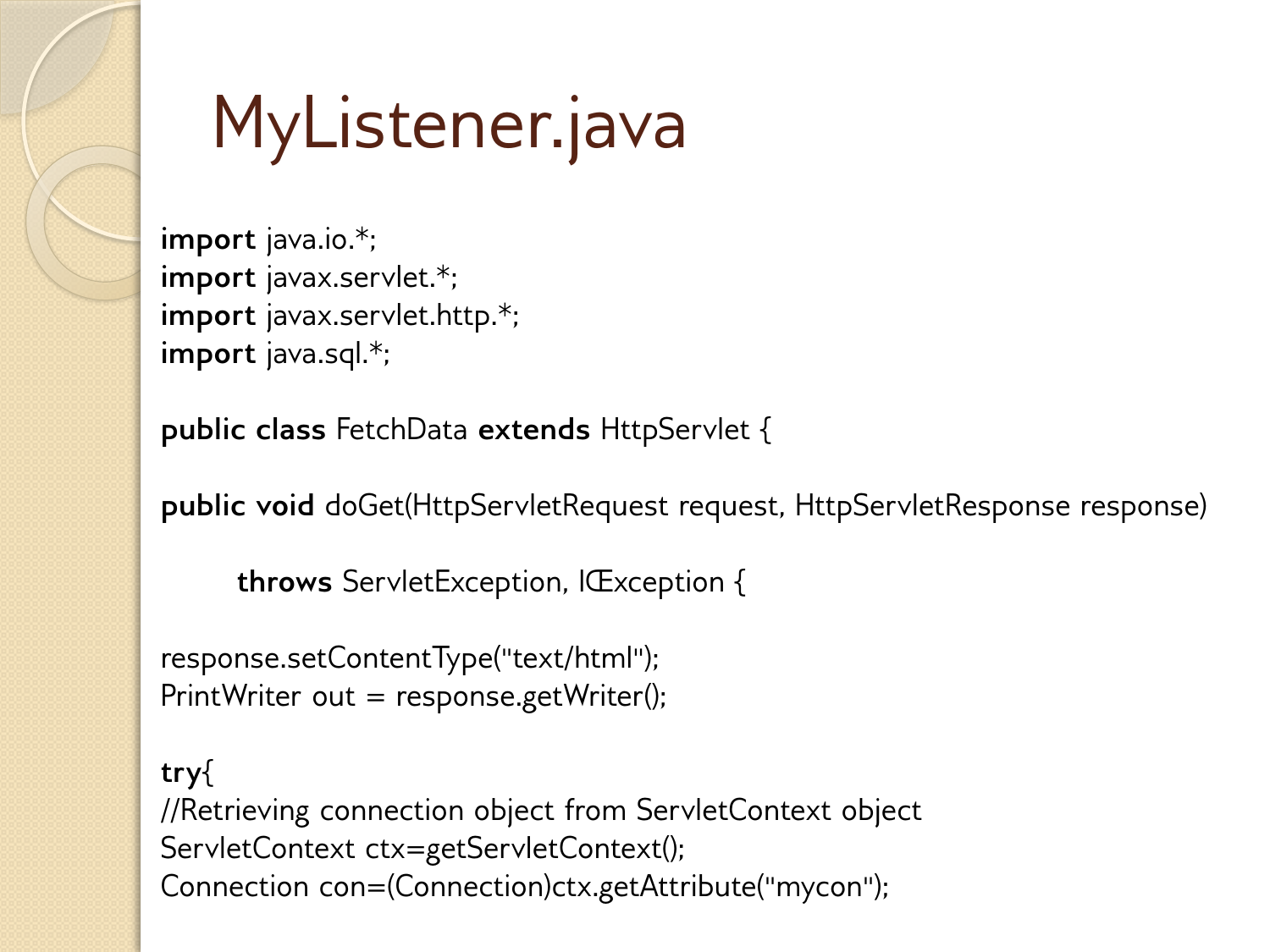

# MyListener.java

import java.io.*;
import javax.servlet.*;
import javax.servlet.http.*;
import java.sql.*;

public class FetchData extends HttpServlet {

public void doGet(HttpServletRequest request, HttpServletResponse response)
        throws ServletException, IOException {

response.setContentType("text/html");
PrintWriter out = response.getWriter();

try{
//Retrieving connection object from ServletContext object
ServletContext ctx=getServletContext();
Connection con=(Connection)ctx.getAttribute("mycon");